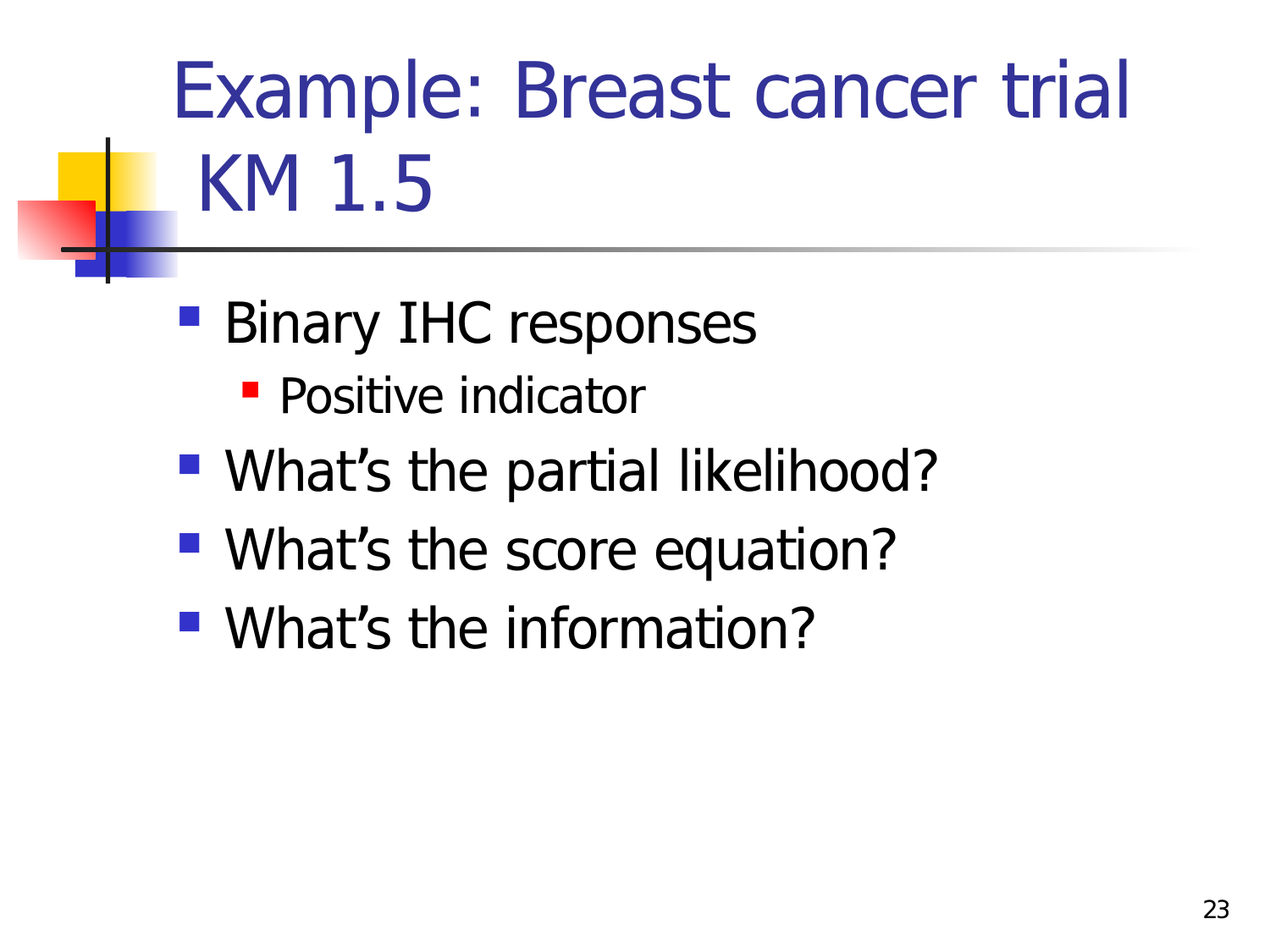

# Example: Breast cancer trial KM 1.5
Binary IHC responses
Positive indicator
What’s the partial likelihood?
What’s the score equation?
What’s the information?

23